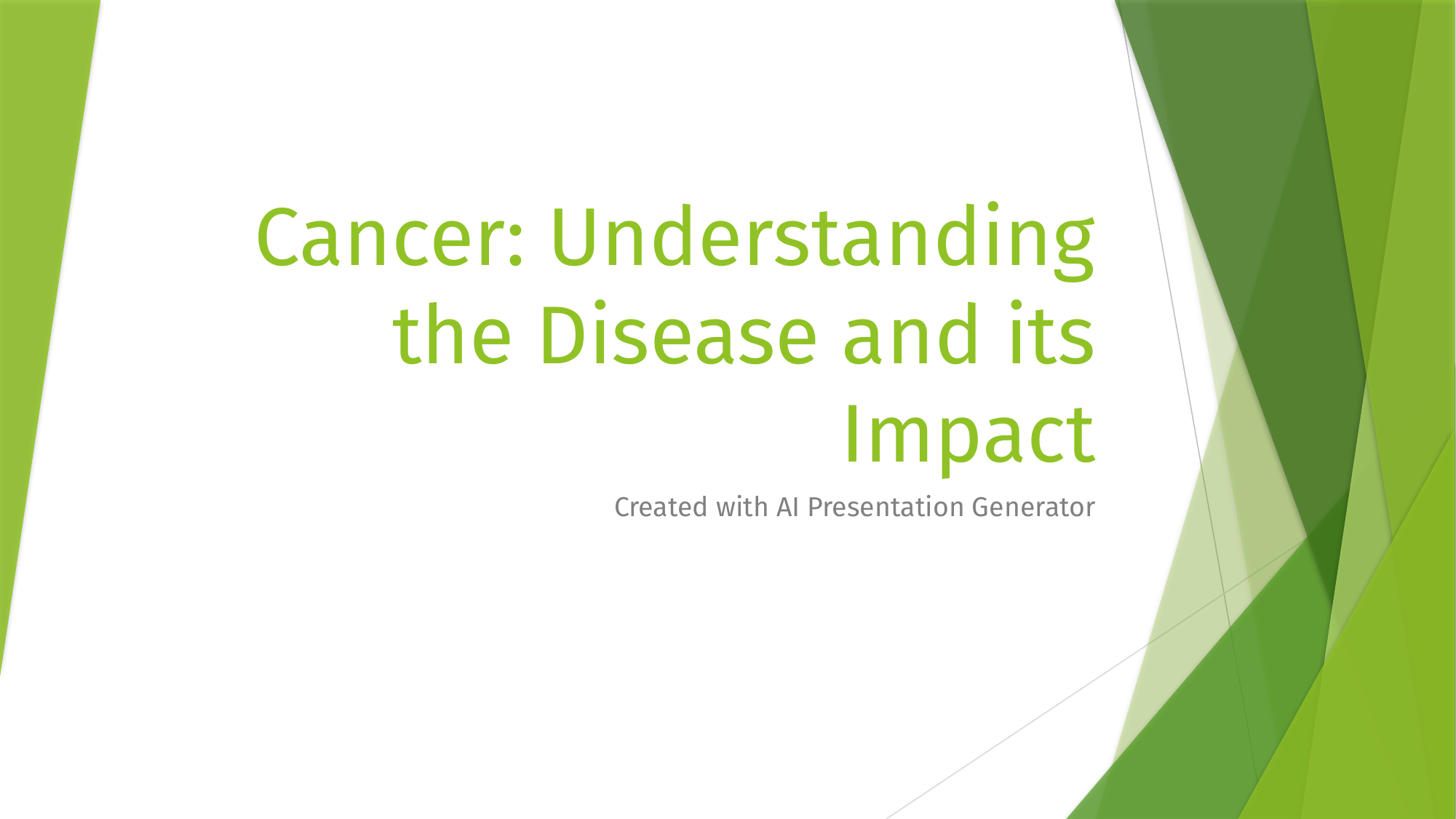

# Cancer: Understanding the Disease and its Impact
Created with AI Presentation Generator